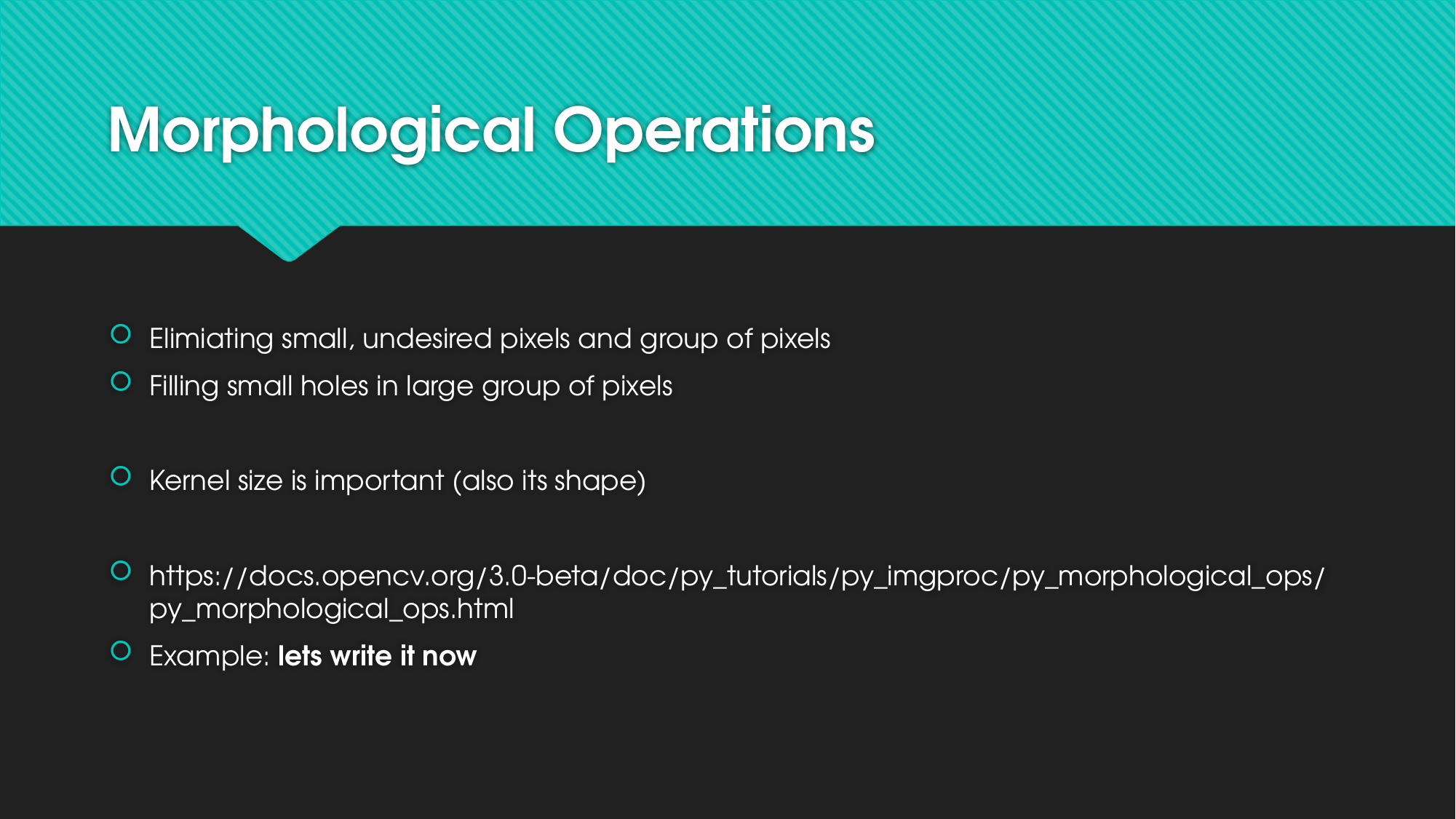

# Morphological Operations
Elimiating small, undesired pixels and group of pixels
Filling small holes in large group of pixels

Kernel size is important (also its shape)

https://docs.opencv.org/3.0-beta/doc/py_tutorials/py_imgproc/py_morphological_ops/py_morphological_ops.html
Example: lets write it now